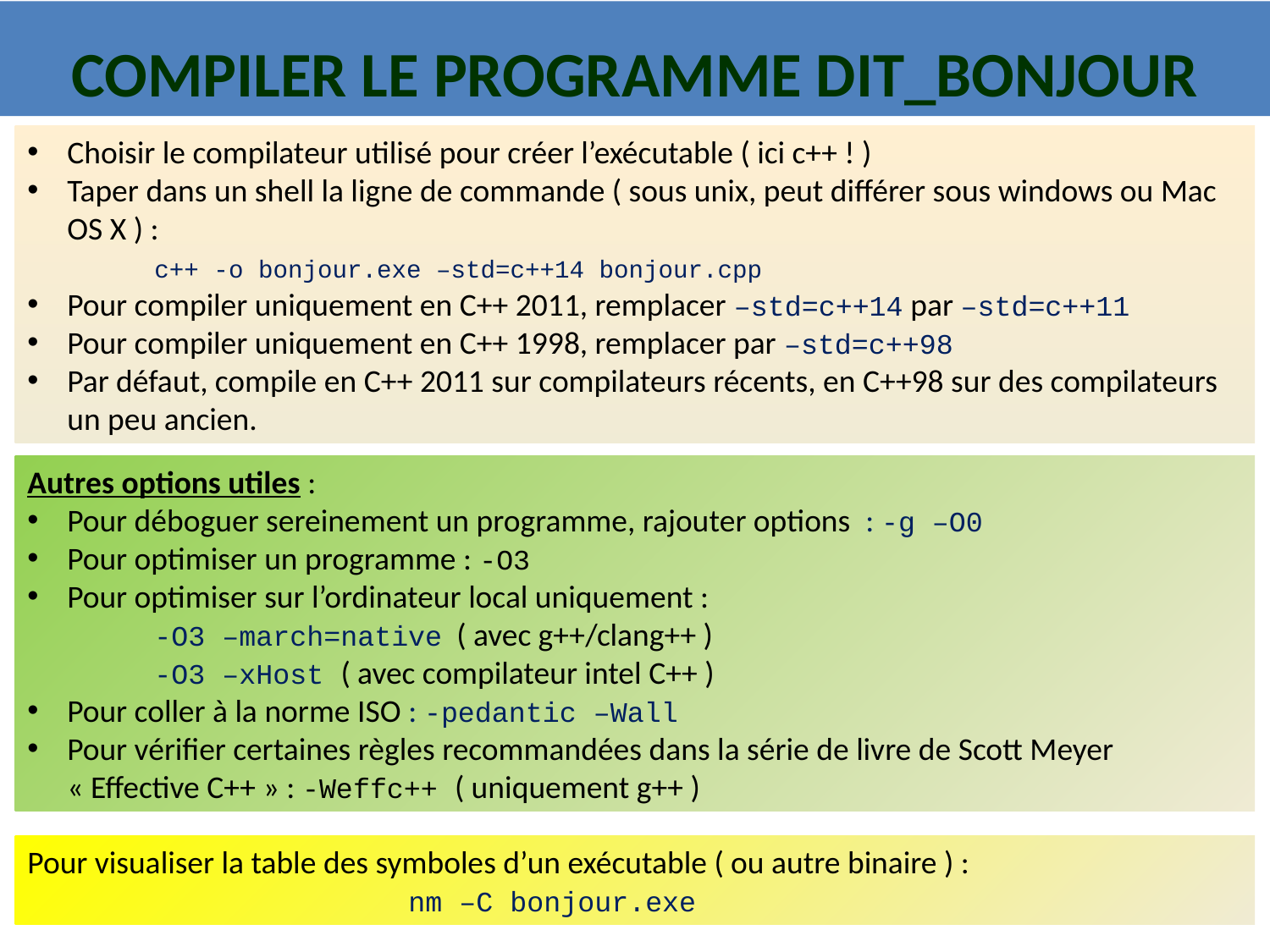

# Compiler le programme dit_bonjour
Choisir le compilateur utilisé pour créer l’exécutable ( ici c++ ! )
Taper dans un shell la ligne de commande ( sous unix, peut différer sous windows ou Mac OS X ) :
	c++ -o bonjour.exe –std=c++14 bonjour.cpp
Pour compiler uniquement en C++ 2011, remplacer –std=c++14 par –std=c++11
Pour compiler uniquement en C++ 1998, remplacer par –std=c++98
Par défaut, compile en C++ 2011 sur compilateurs récents, en C++98 sur des compilateurs un peu ancien.
Autres options utiles :
Pour déboguer sereinement un programme, rajouter options  : -g –O0
Pour optimiser un programme : -O3
Pour optimiser sur l’ordinateur local uniquement :
-O3 –march=native  ( avec g++/clang++ )
-O3 –xHost ( avec compilateur intel C++ )
Pour coller à la norme ISO : -pedantic –Wall
Pour vérifier certaines règles recommandées dans la série de livre de Scott Meyer « Effective C++ » : -Weffc++ ( uniquement g++ )
Pour visualiser la table des symboles d’un exécutable ( ou autre binaire ) :
			nm –C bonjour.exe